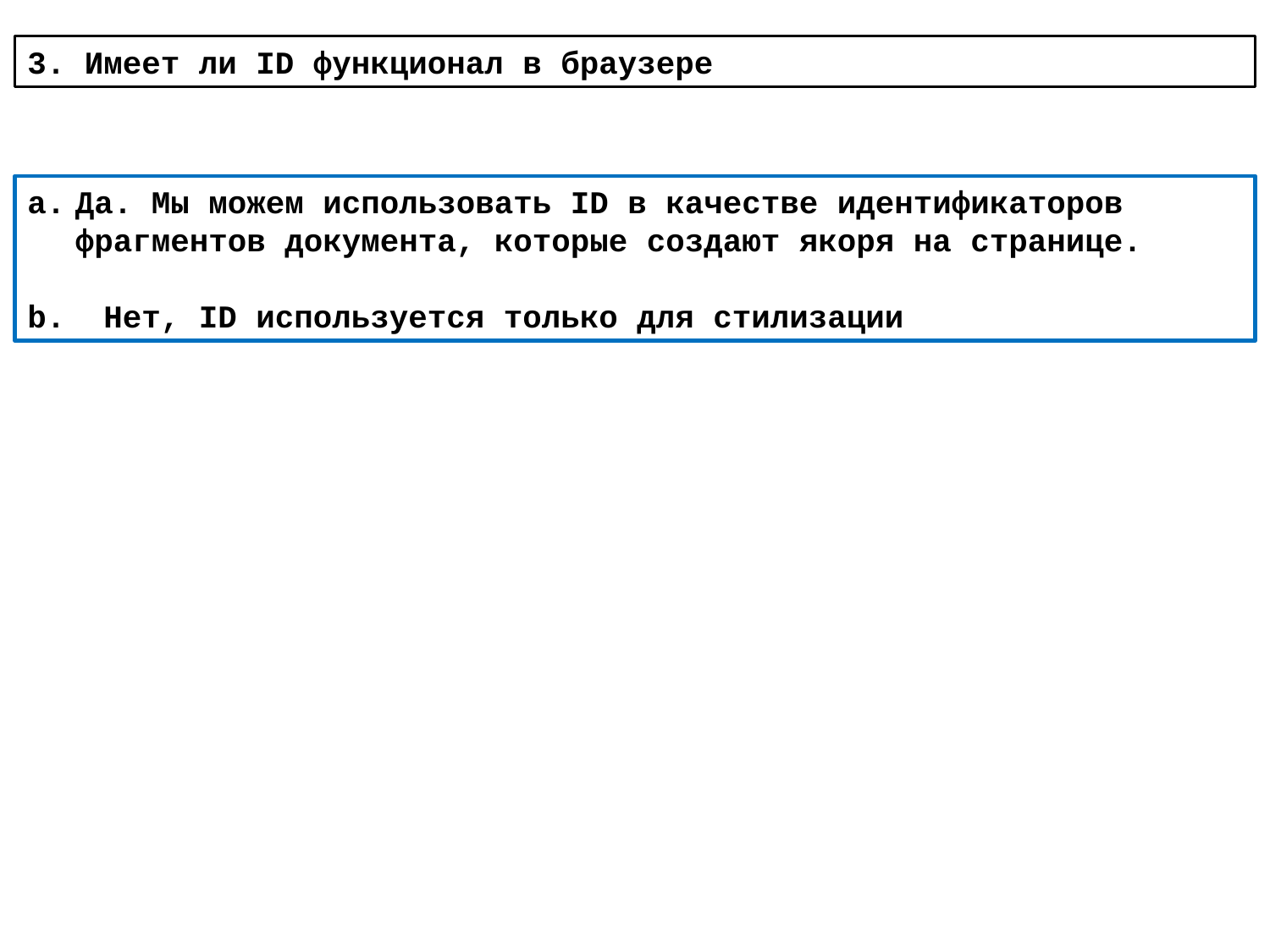

3. Имеет ли ID функционал в браузере
Да. Мы можем использовать ID в качестве идентификаторов  фрагментов документа, которые создают якоря на странице.

b.  Нет, ID используется только для стилизации